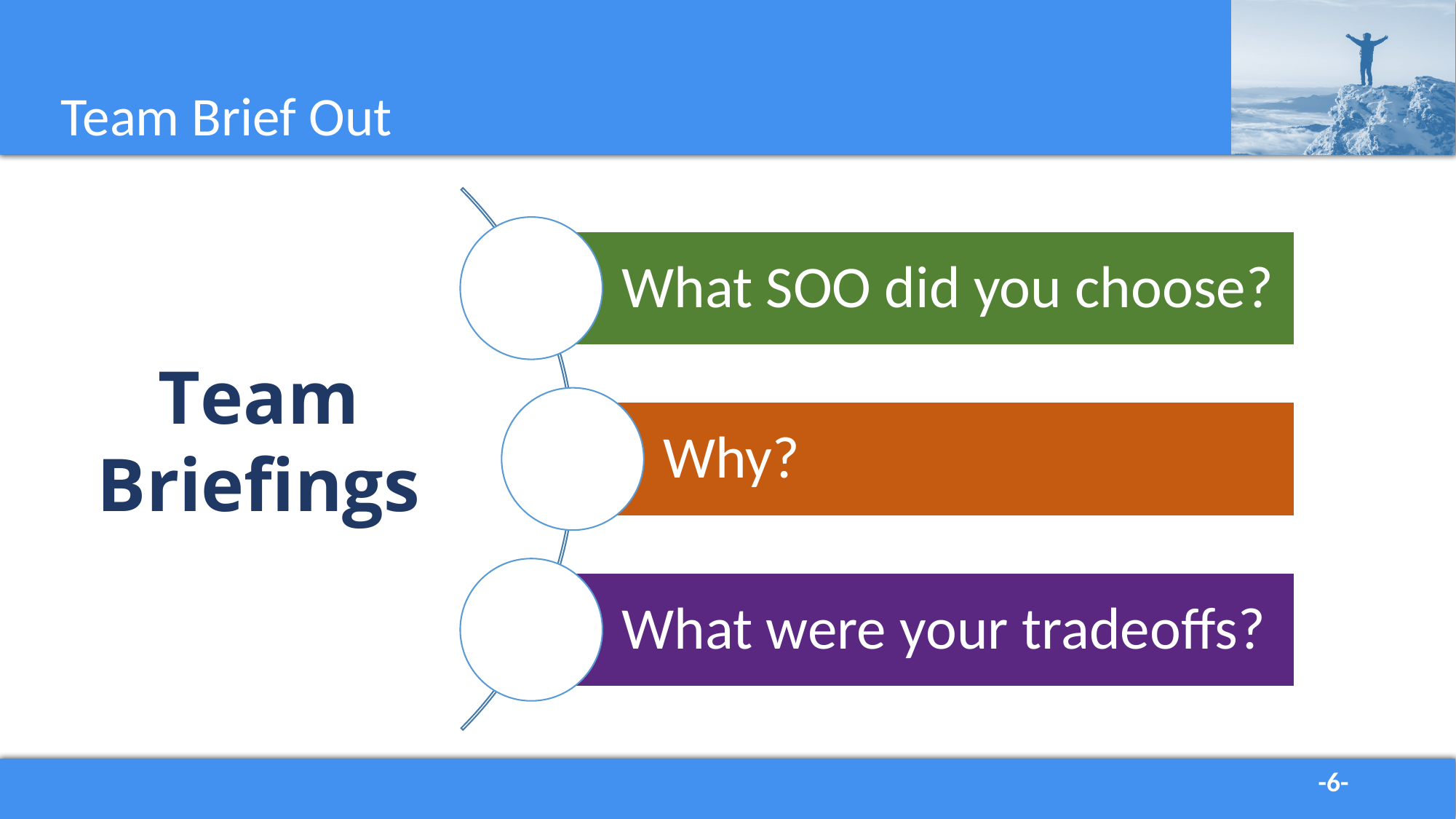

# Team Brief Out
What SOO did you choose?
Why?
What were your tradeoffs?
Team
Briefings